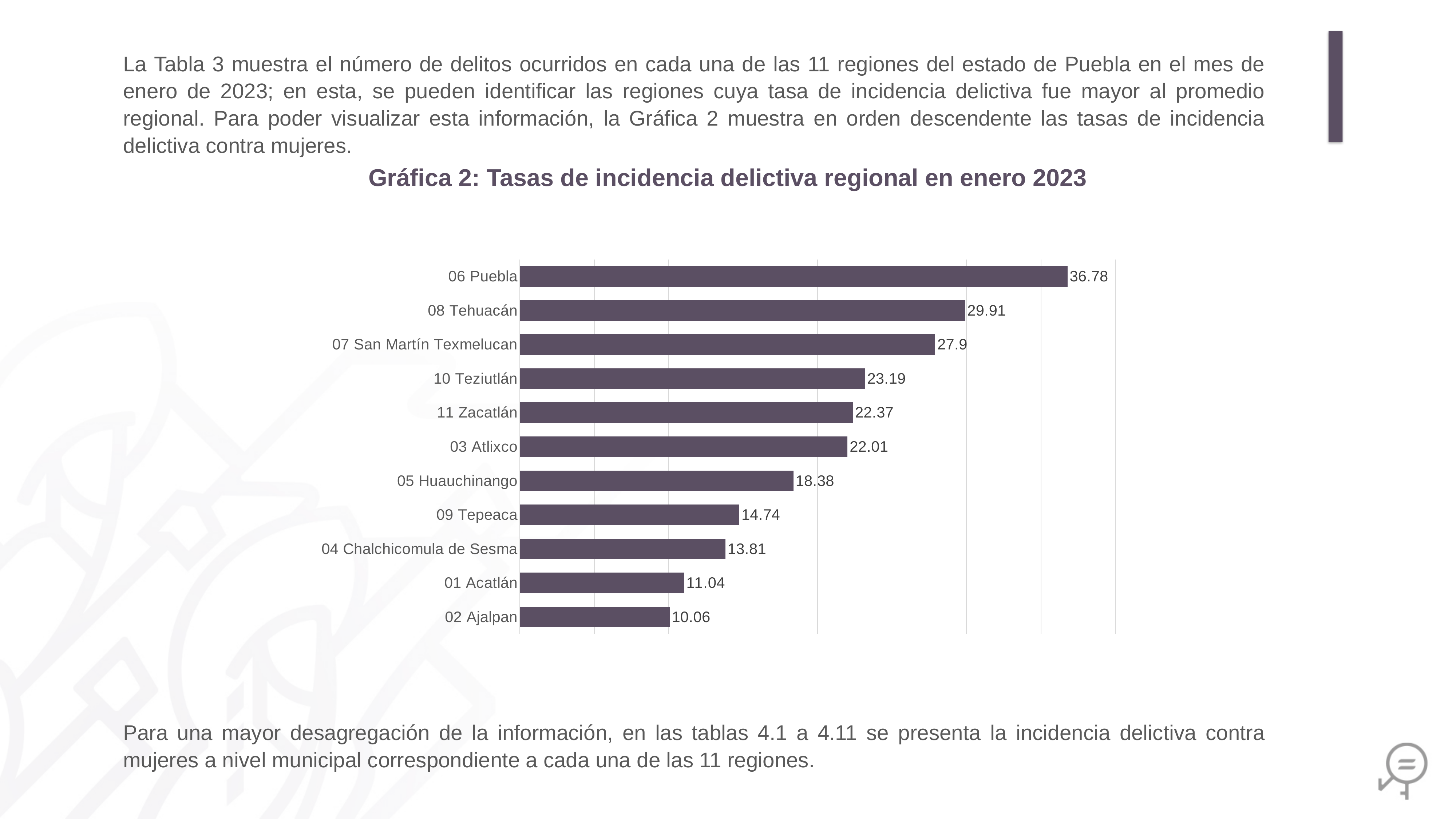

La Tabla 3 muestra el número de delitos ocurridos en cada una de las 11 regiones del estado de Puebla en el mes de enero de 2023; en esta, se pueden identificar las regiones cuya tasa de incidencia delictiva fue mayor al promedio regional. Para poder visualizar esta información, la Gráfica 2 muestra en orden descendente las tasas de incidencia delictiva contra mujeres.

Gráfica 2: Tasas de incidencia delictiva regional en enero 2023

### Chart

| Category | Tasa de incidencia delictiva |
|---|---|
| 06 Puebla | 36.78 |
| 08 Tehuacán | 29.91 |
| 07 San Martín Texmelucan | 27.9 |
| 10 Teziutlán | 23.19 |
| 11 Zacatlán | 22.37 |
| 03 Atlixco | 22.01 |
| 05 Huauchinango | 18.38 |
| 09 Tepeaca | 14.74 |
| 04 Chalchicomula de Sesma | 13.81 |
| 01 Acatlán | 11.04 |
| 02 Ajalpan | 10.06 |
Para una mayor desagregación de la información, en las tablas 4.1 a 4.11 se presenta la incidencia delictiva contra mujeres a nivel municipal correspondiente a cada una de las 11 regiones.